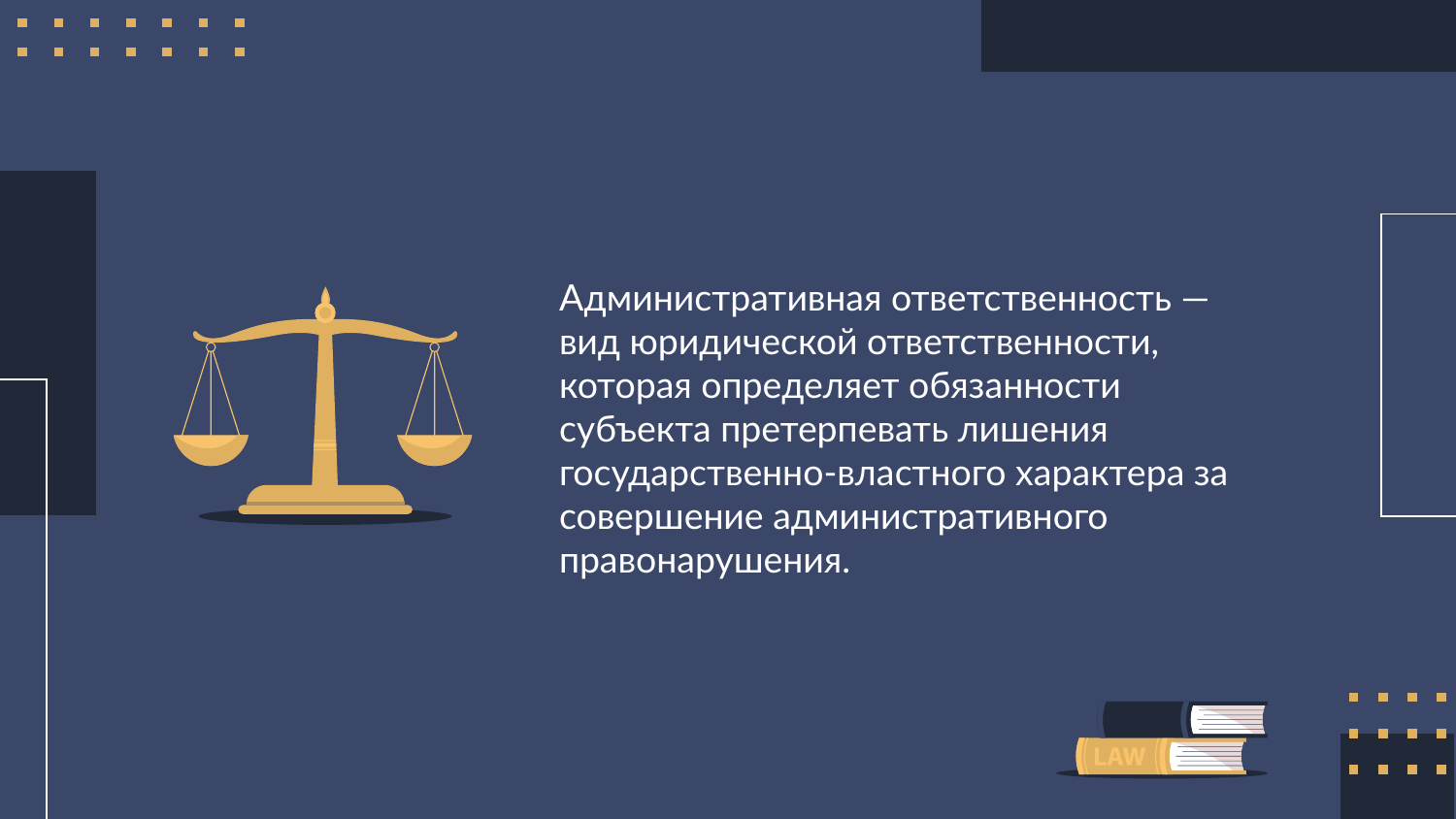

Административная ответственность — вид юридической ответственности, которая определяет обязанности субъекта претерпевать лишения государственно-властного характера за совершение административного правонарушения.